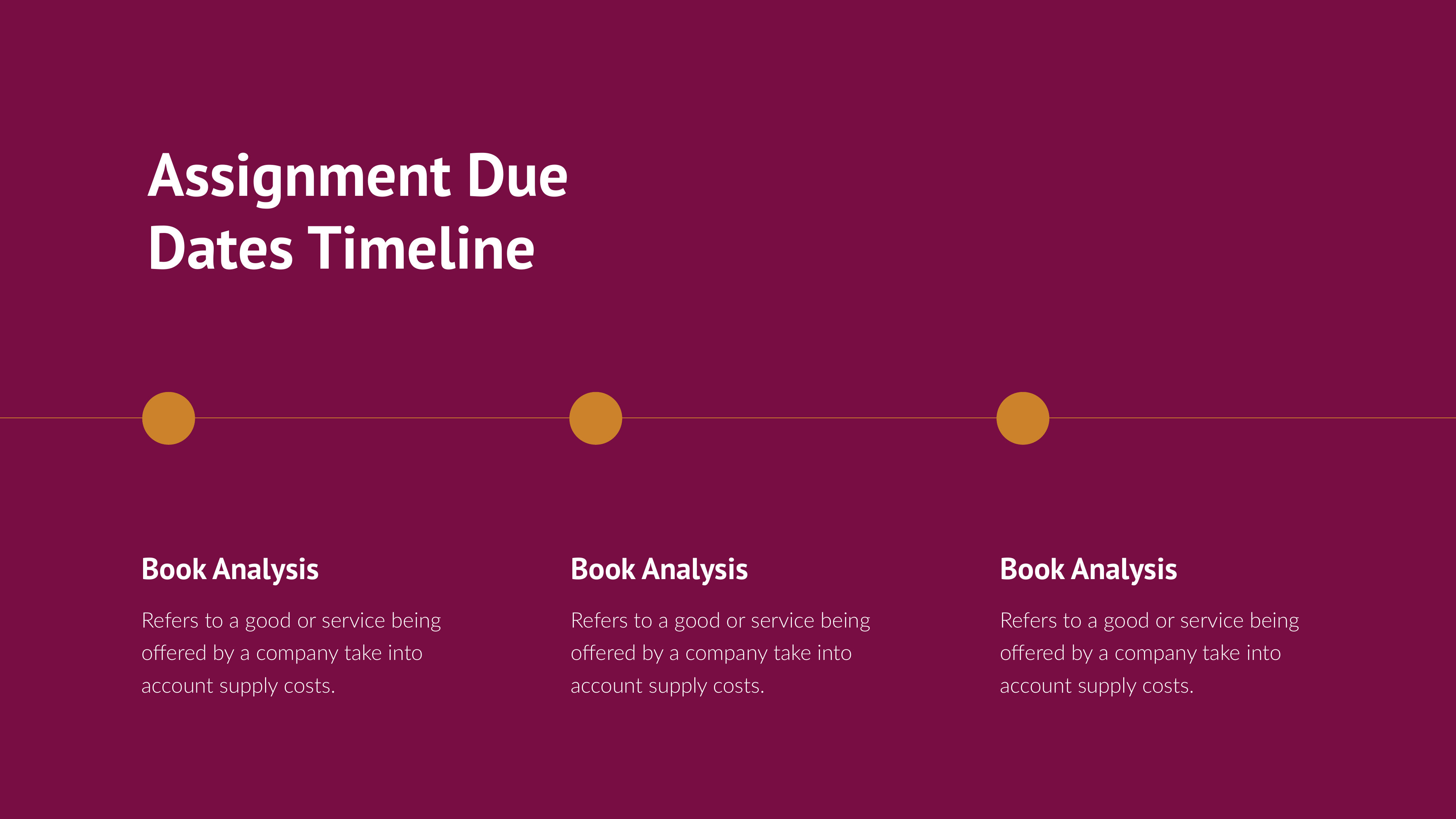

Assignment Due Dates Timeline

Book Analysis
Refers to a good or service being offered by a company take into account supply costs.
Book Analysis
Refers to a good or service being offered by a company take into account supply costs.
Book Analysis
Refers to a good or service being offered by a company take into account supply costs.